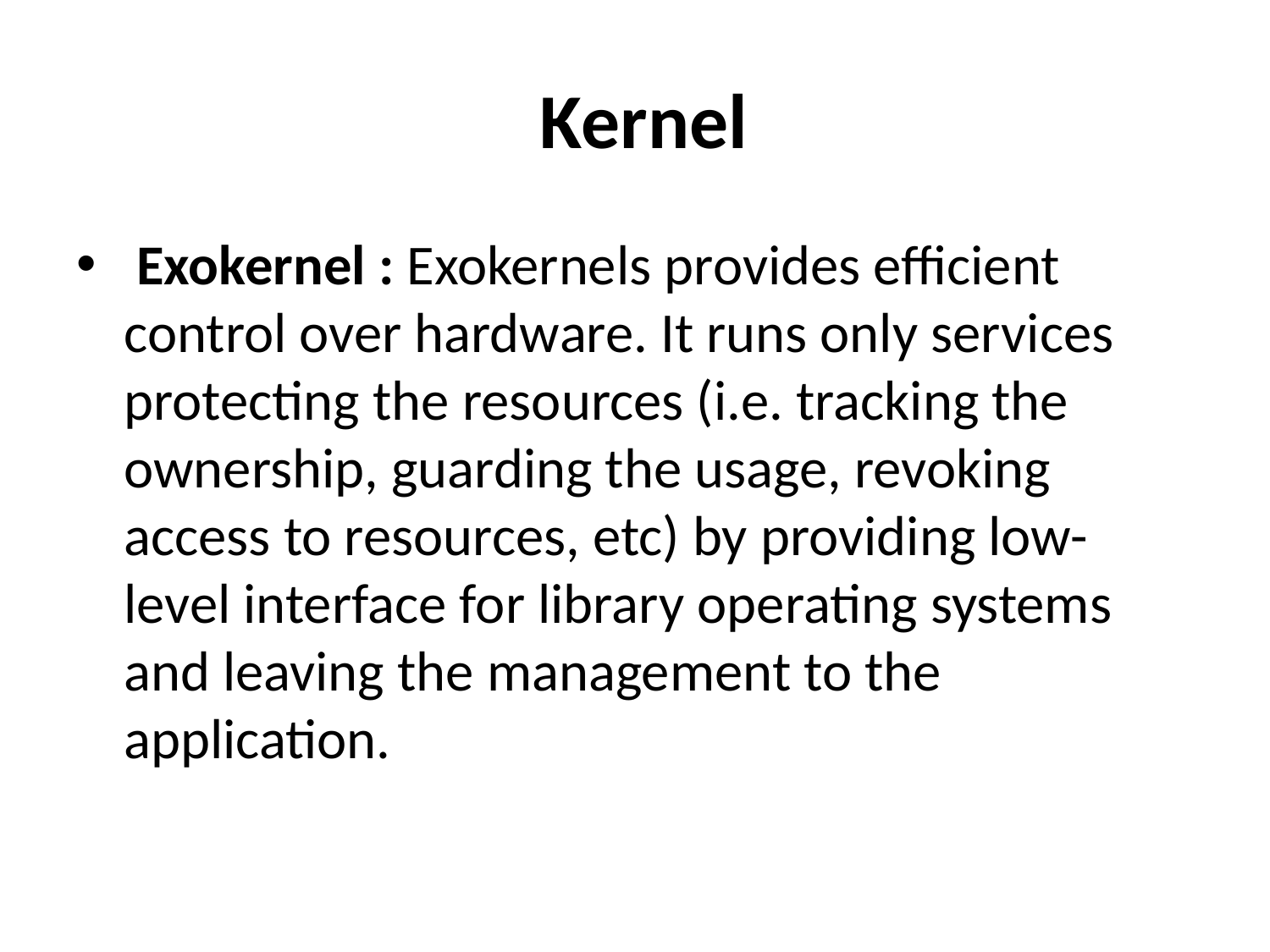

# Kernel
 Exokernel : Exokernels provides efficient control over hardware. It runs only services protecting the resources (i.e. tracking the ownership, guarding the usage, revoking access to resources, etc) by providing low-level interface for library operating systems and leaving the management to the application.